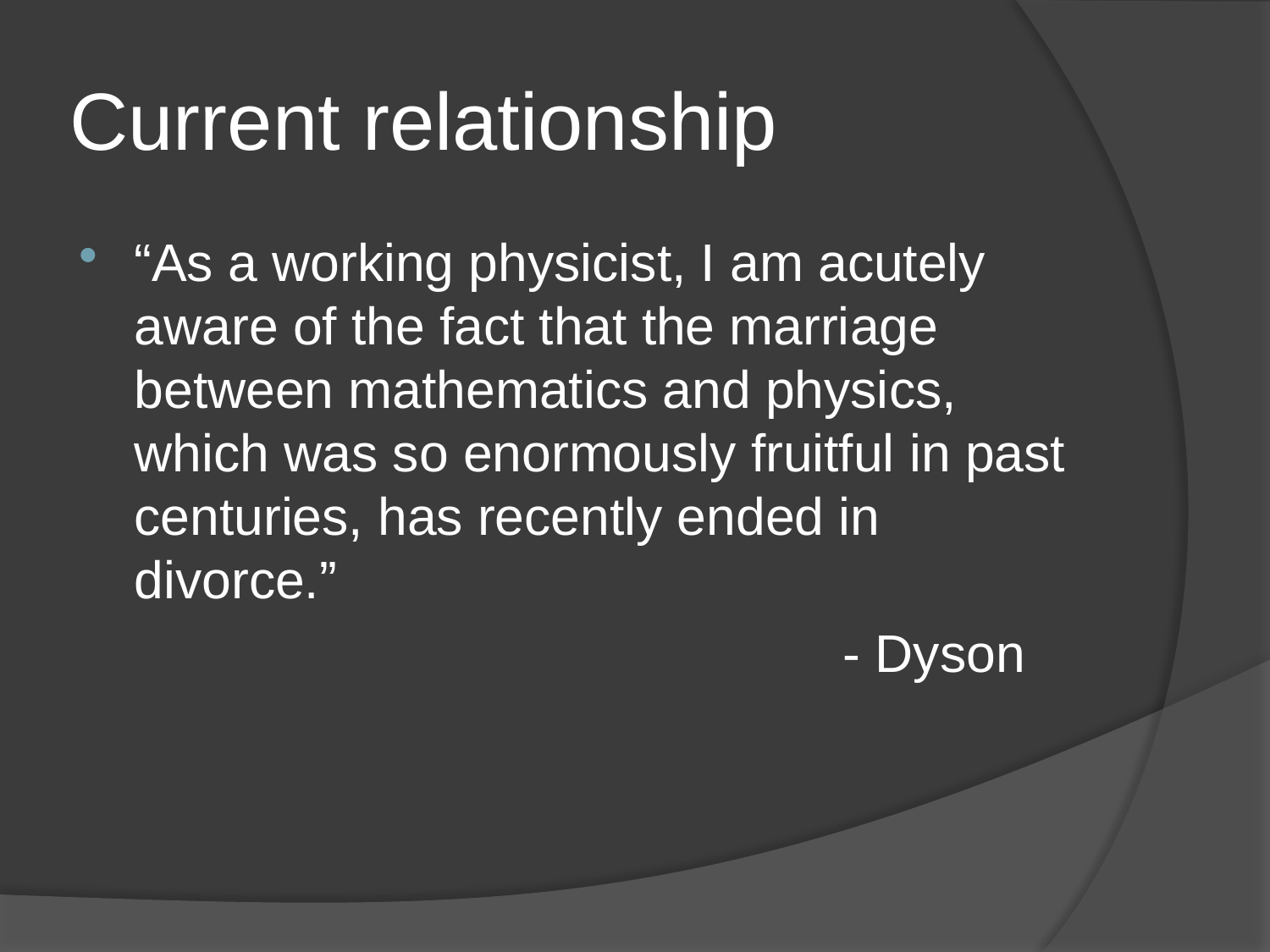

# Current relationship
“As a working physicist, I am acutely aware of the fact that the marriage between mathematics and physics, which was so enormously fruitful in past centuries, has recently ended in divorce.”
		              			- Dyson